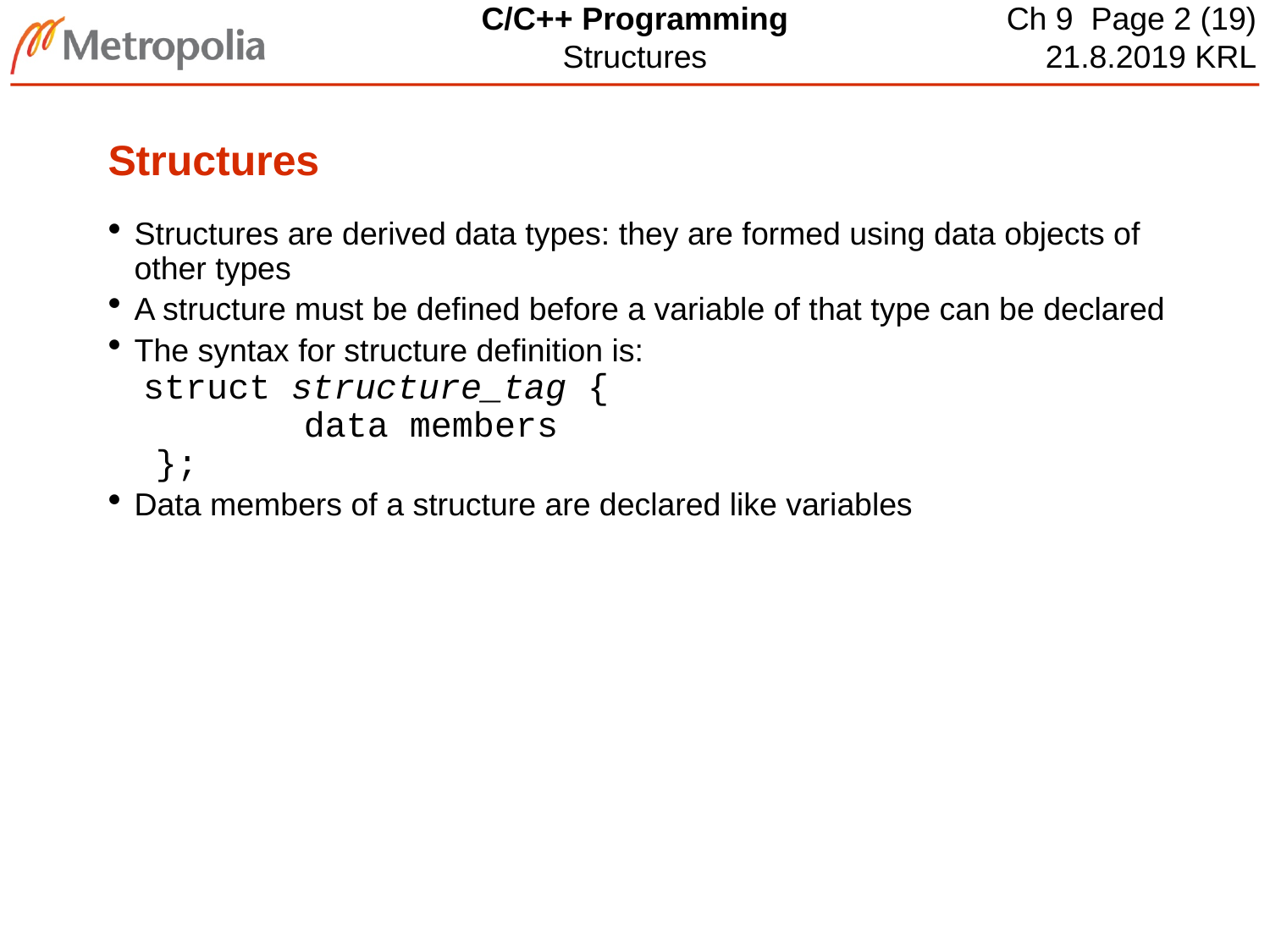

# Structures
Structures are derived data types: they are formed using data objects of other types
A structure must be defined before a variable of that type can be declared
The syntax for structure definition is:
 struct structure_tag {
        data members
 };
Data members of a structure are declared like variables